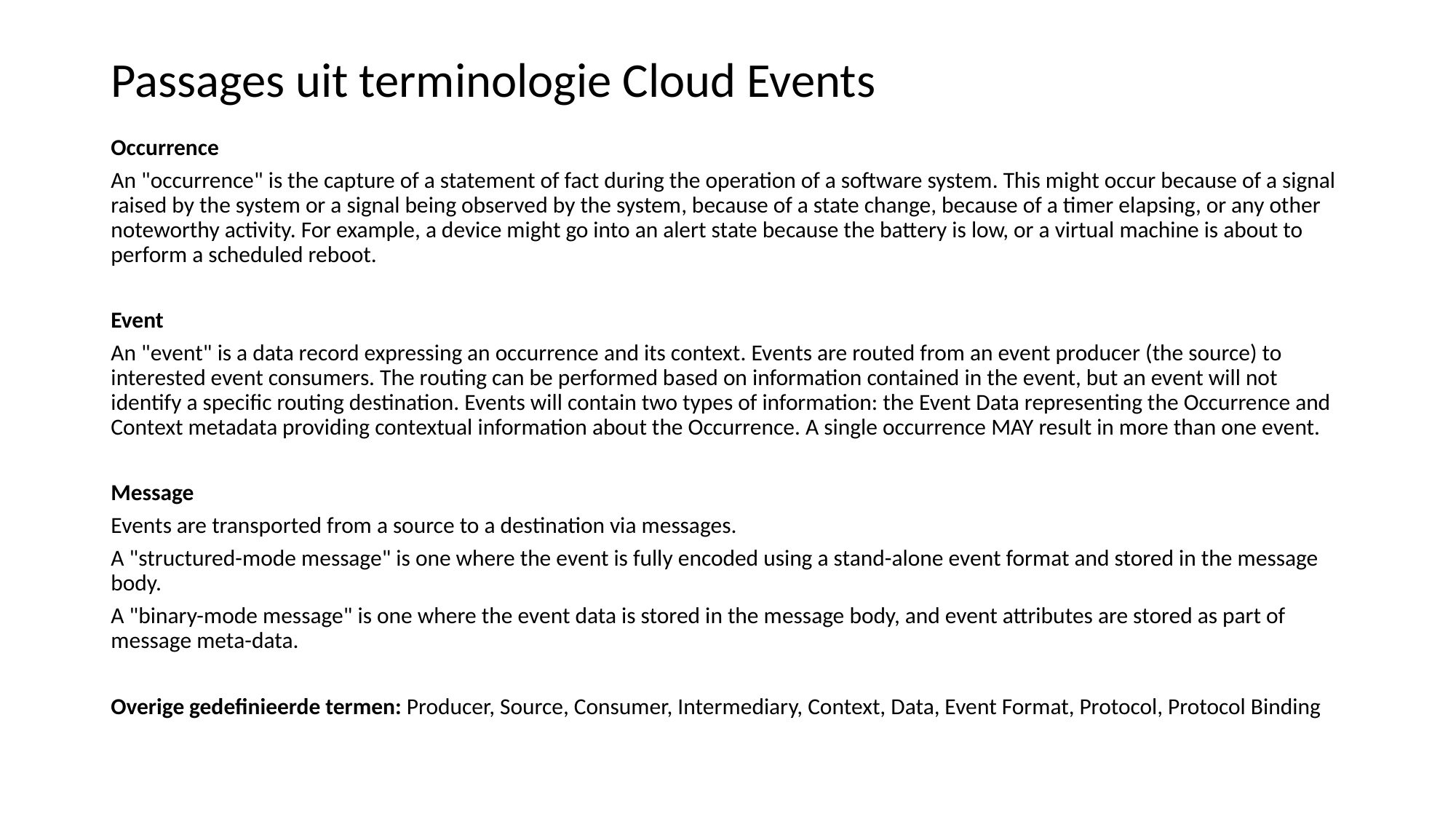

# Passages uit terminologie Cloud Events
Occurrence
An "occurrence" is the capture of a statement of fact during the operation of a software system. This might occur because of a signal raised by the system or a signal being observed by the system, because of a state change, because of a timer elapsing, or any other noteworthy activity. For example, a device might go into an alert state because the battery is low, or a virtual machine is about to perform a scheduled reboot.

Event
An "event" is a data record expressing an occurrence and its context. Events are routed from an event producer (the source) to interested event consumers. The routing can be performed based on information contained in the event, but an event will not identify a specific routing destination. Events will contain two types of information: the Event Data representing the Occurrence and Context metadata providing contextual information about the Occurrence. A single occurrence MAY result in more than one event.

Message
Events are transported from a source to a destination via messages.
A "structured-mode message" is one where the event is fully encoded using a stand-alone event format and stored in the message body.
A "binary-mode message" is one where the event data is stored in the message body, and event attributes are stored as part of message meta-data.

Overige gedefinieerde termen: Producer, Source, Consumer, Intermediary, Context, Data, Event Format, Protocol, Protocol Binding